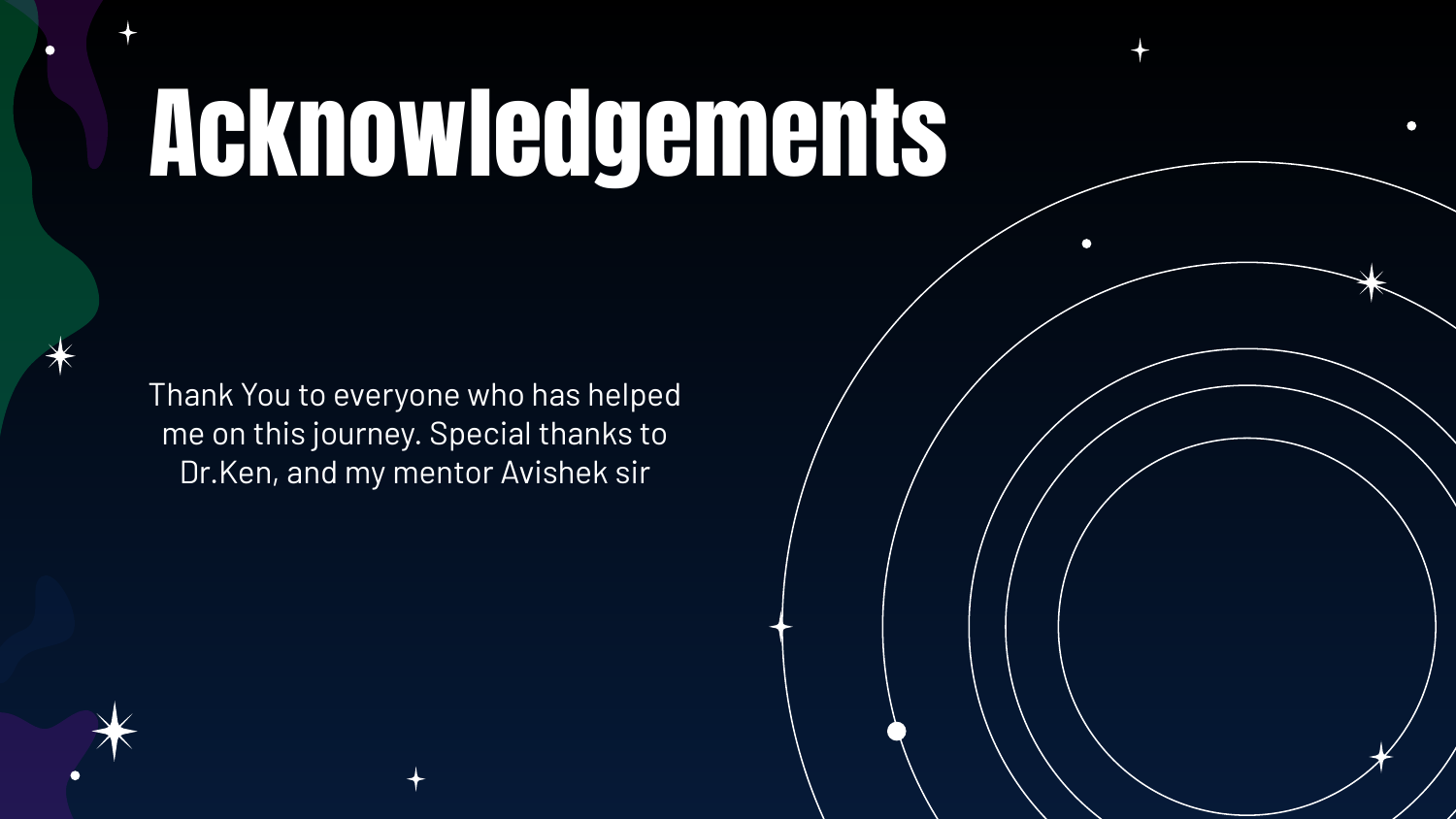

# Acknowledgements
Thank You to everyone who has helped me on this journey. Special thanks to Dr.Ken, and my mentor Avishek sir